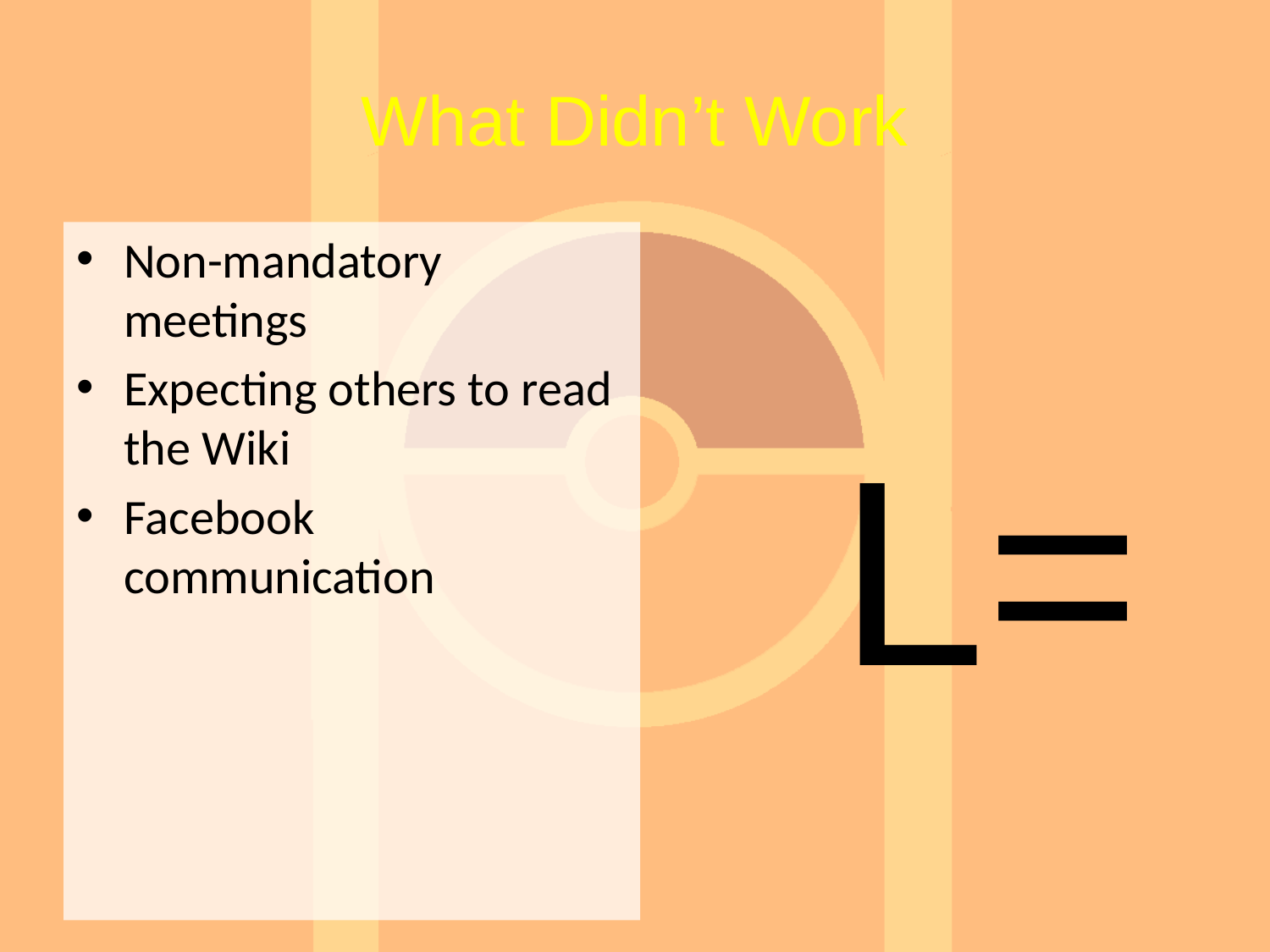

# What Didn’t Work
Non-mandatory meetings
Expecting others to read the Wiki
Facebook communication

L=